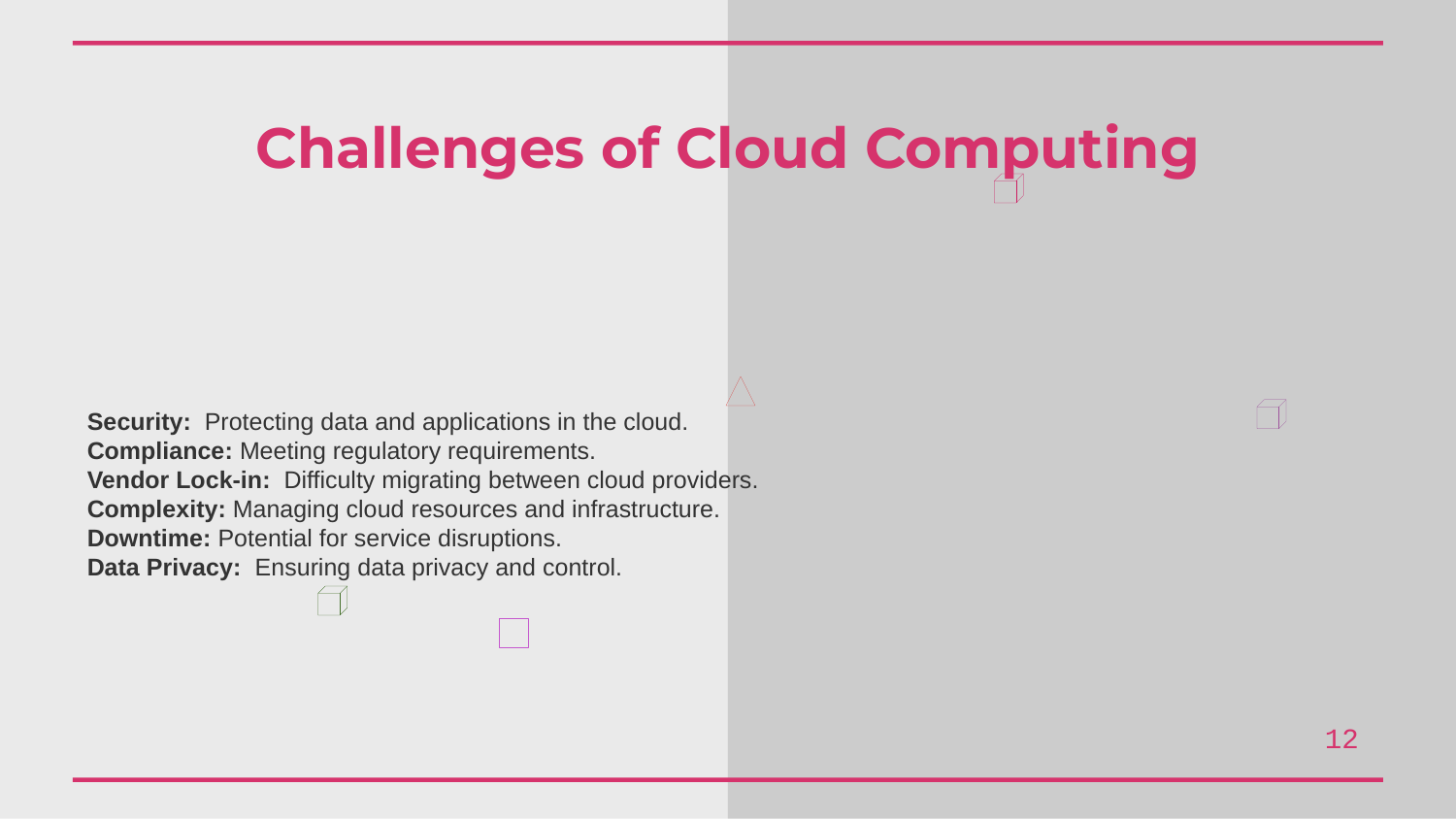

Challenges of Cloud Computing

Security:  Protecting data and applications in the cloud.
Compliance: Meeting regulatory requirements.
Vendor Lock-in:  Difficulty migrating between cloud providers.
Complexity: Managing cloud resources and infrastructure.
Downtime: Potential for service disruptions.
Data Privacy:  Ensuring data privacy and control.

12